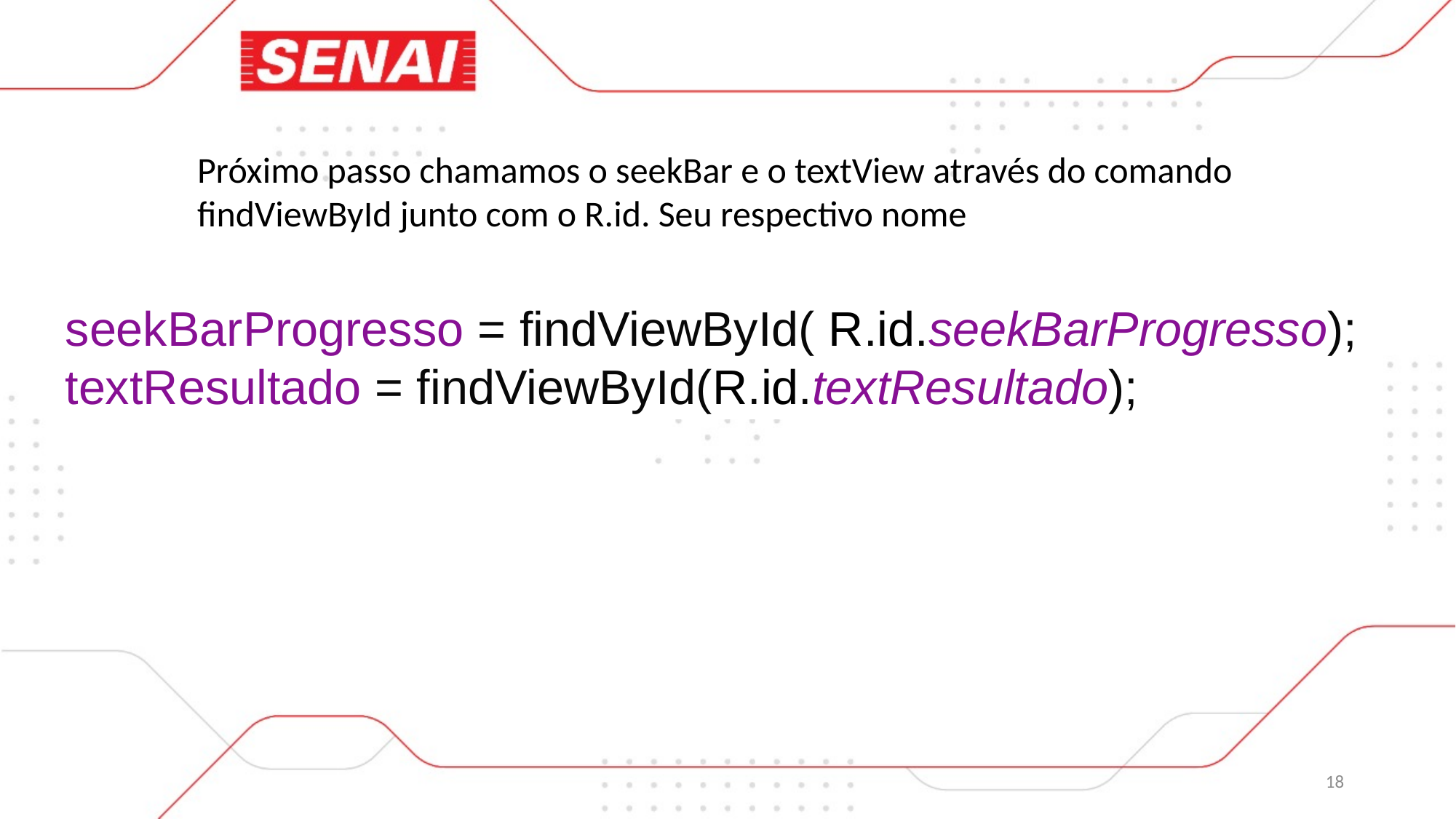

Próximo passo chamamos o seekBar e o textView através do comando findViewById junto com o R.id. Seu respectivo nome
seekBarProgresso = findViewById( R.id.seekBarProgresso);
textResultado = findViewById(R.id.textResultado);
18